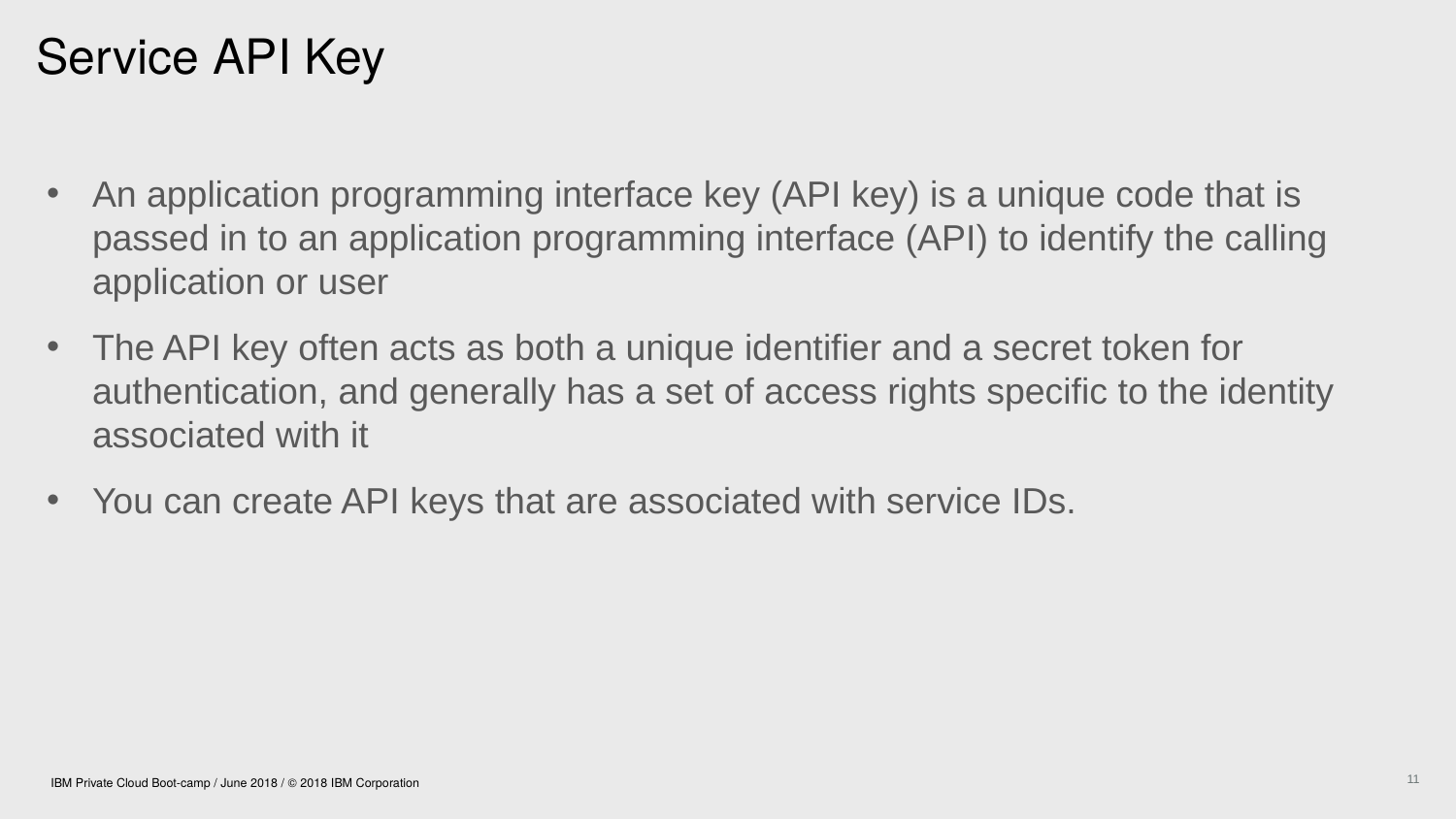

Service API Key

An application programming interface key (API key) is a unique code that is passed in to an application programming interface (API) to identify the calling application or user
The API key often acts as both a unique identifier and a secret token for authentication, and generally has a set of access rights specific to the identity associated with it
You can create API keys that are associated with service IDs.

IBM Private Cloud Boot-camp / June 2018 / © 2018 IBM Corporation
11